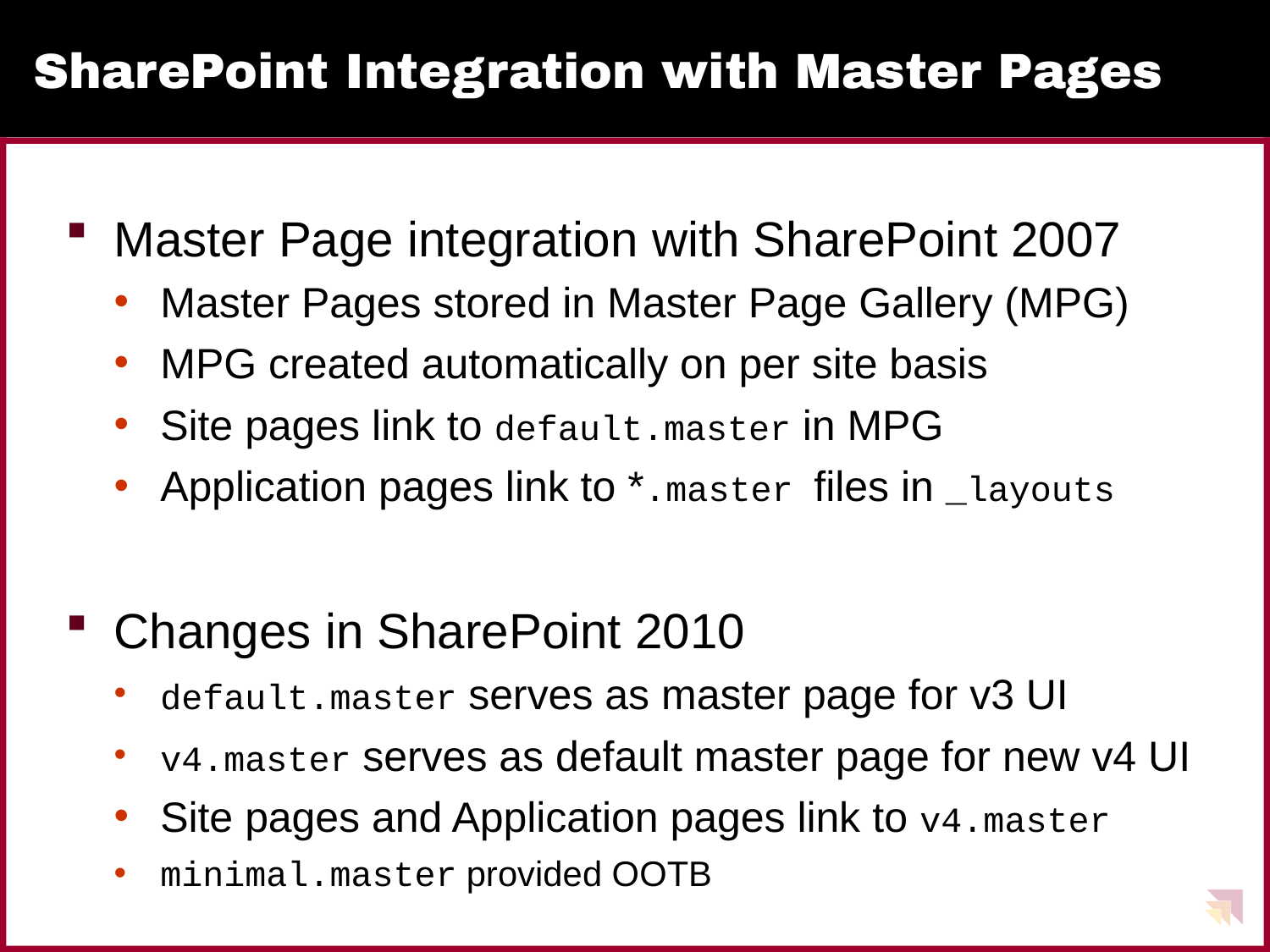

# SharePoint Integration with Master Pages
Master Page integration with SharePoint 2007
Master Pages stored in Master Page Gallery (MPG)
MPG created automatically on per site basis
Site pages link to default.master in MPG
Application pages link to *.master files in _layouts

Changes in SharePoint 2010
default.master serves as master page for v3 UI
v4.master serves as default master page for new v4 UI
Site pages and Application pages link to v4.master
minimal.master provided OOTB